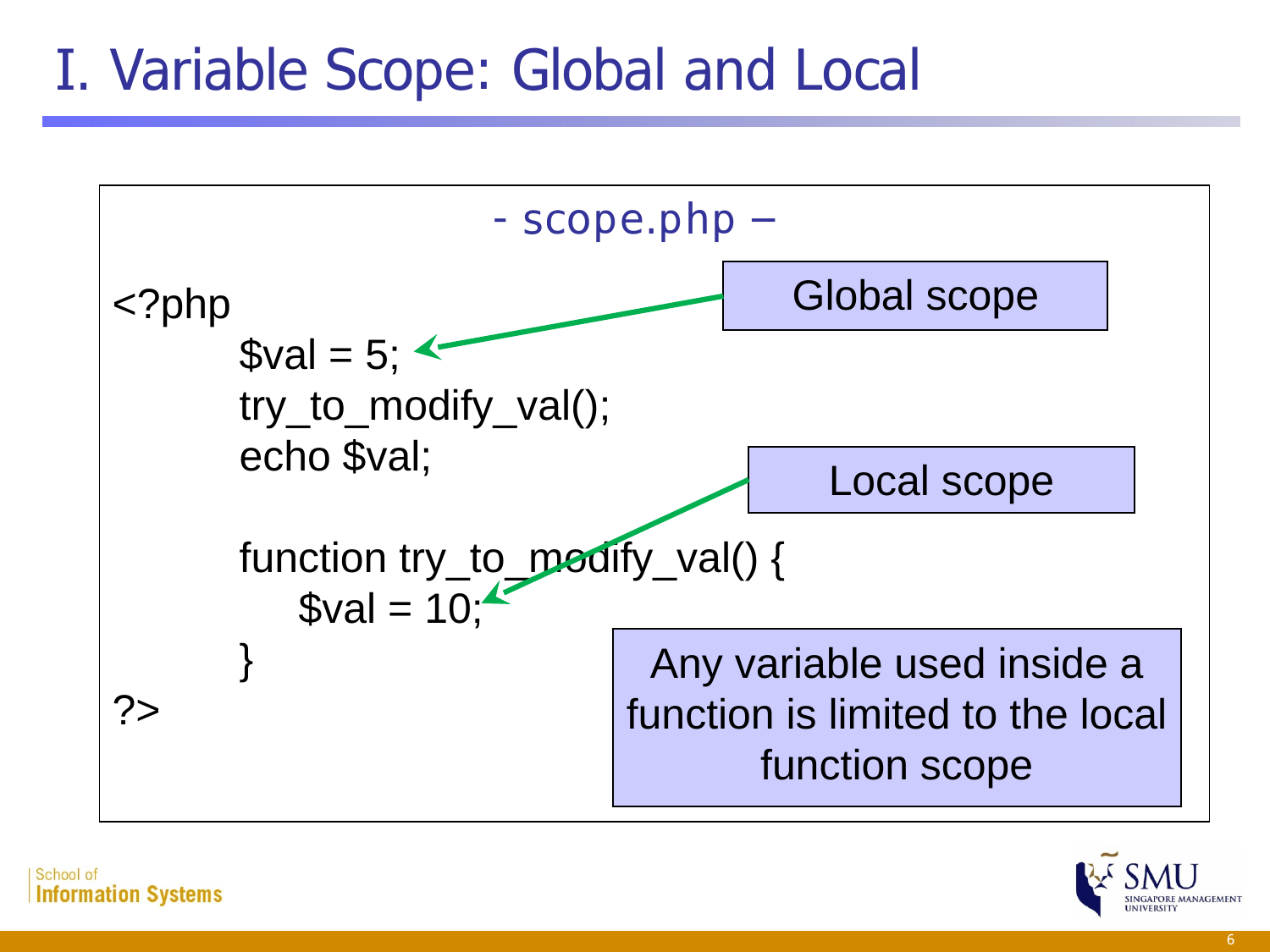

# I. Variable Scope: Global and Local
			- scope.php –
<?php
	$val = 5;
	try_to_modify_val();
	echo $val;

	function try_to_modify_val() {
   	     $val = 10;
	}
?>
Global scope
Local scope
Any variable used inside a function is limited to the local function scope

                        6